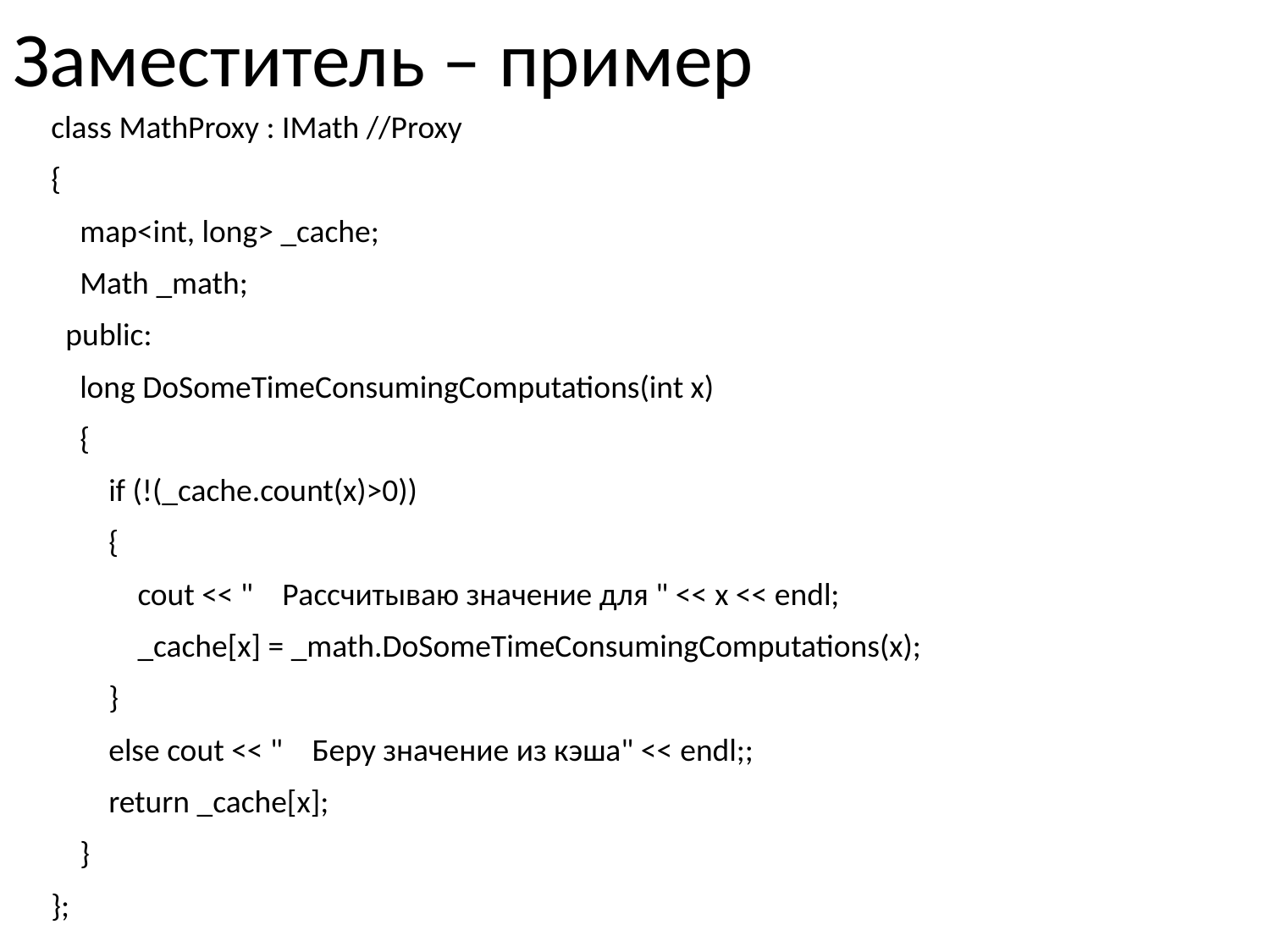

# Заместитель – пример
class MathProxy : IMath //Proxy
{
    map<int, long> _cache;
    Math _math;
  public:
    long DoSomeTimeConsumingComputations(int x)
    {
        if (!(_cache.count(x)>0))
        {
            cout << "    Рассчитываю значение для " << x << endl;
            _cache[x] = _math.DoSomeTimeConsumingComputations(x);
        }
        else cout << "    Беру значение из кэша" << endl;;
        return _cache[x];
    }
};

int main()
{

    MathProxy proxy; // Создаем кеширующий прокси
    cout << "F(1234) = " << proxy.DoSomeTimeConsumingComputations(1234)<< endl;
    cout << "F(456) = " << proxy.DoSomeTimeConsumingComputations(456)<< endl;
    cout << "F(1234) = " << proxy.DoSomeTimeConsumingComputations(1234)<< endl;

    return 0;
}